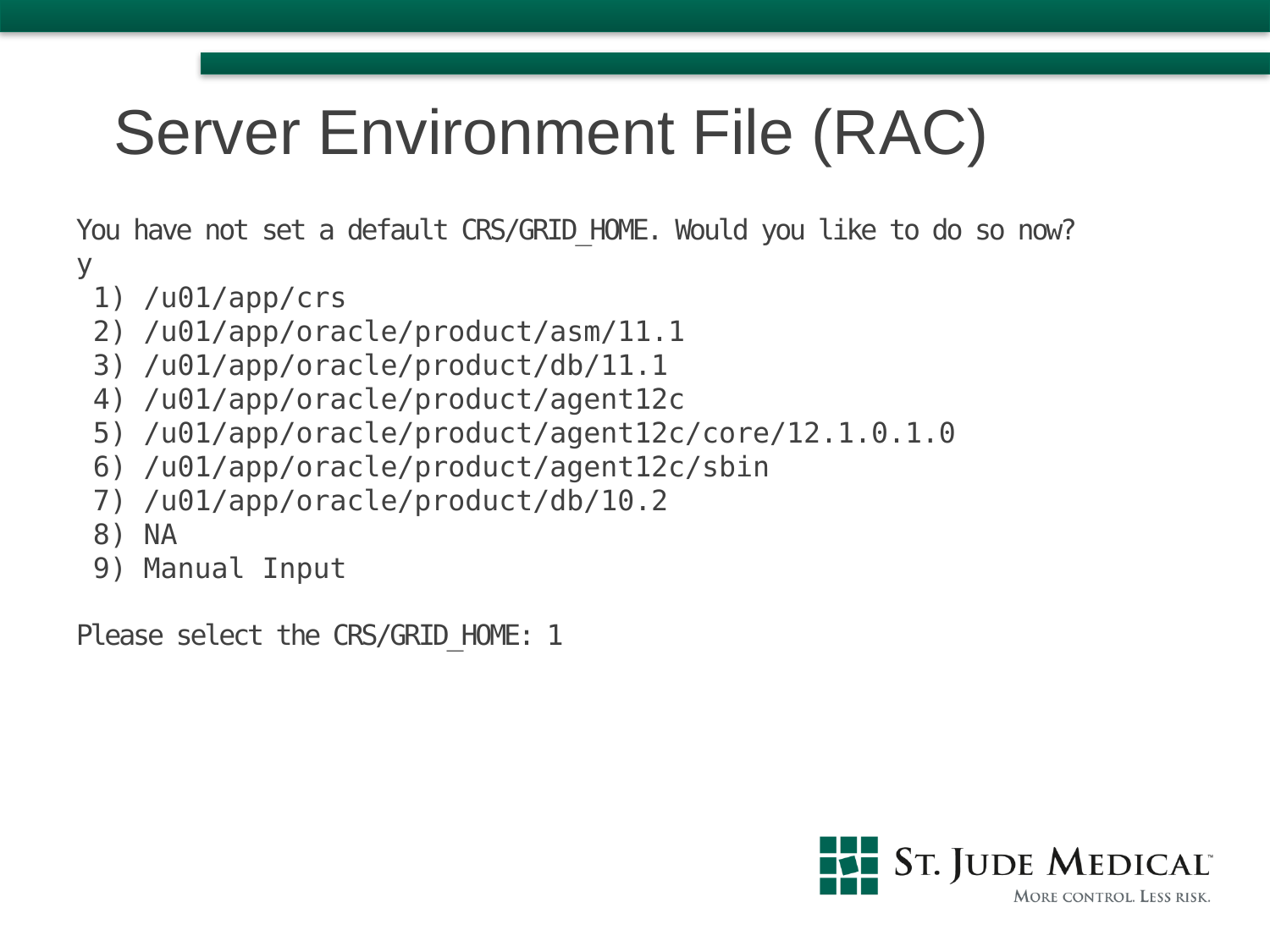

Server Environment File (RAC)

You have not set a default CRS/GRID_HOME. Would you like to do so now?
y
 1) /u01/app/crs
 2) /u01/app/oracle/product/asm/11.1
 3) /u01/app/oracle/product/db/11.1
 4) /u01/app/oracle/product/agent12c
 5) /u01/app/oracle/product/agent12c/core/12.1.0.1.0
 6) /u01/app/oracle/product/agent12c/sbin
 7) /u01/app/oracle/product/db/10.2
 8) NA
 9) Manual Input

Please select the CRS/GRID_HOME: 1